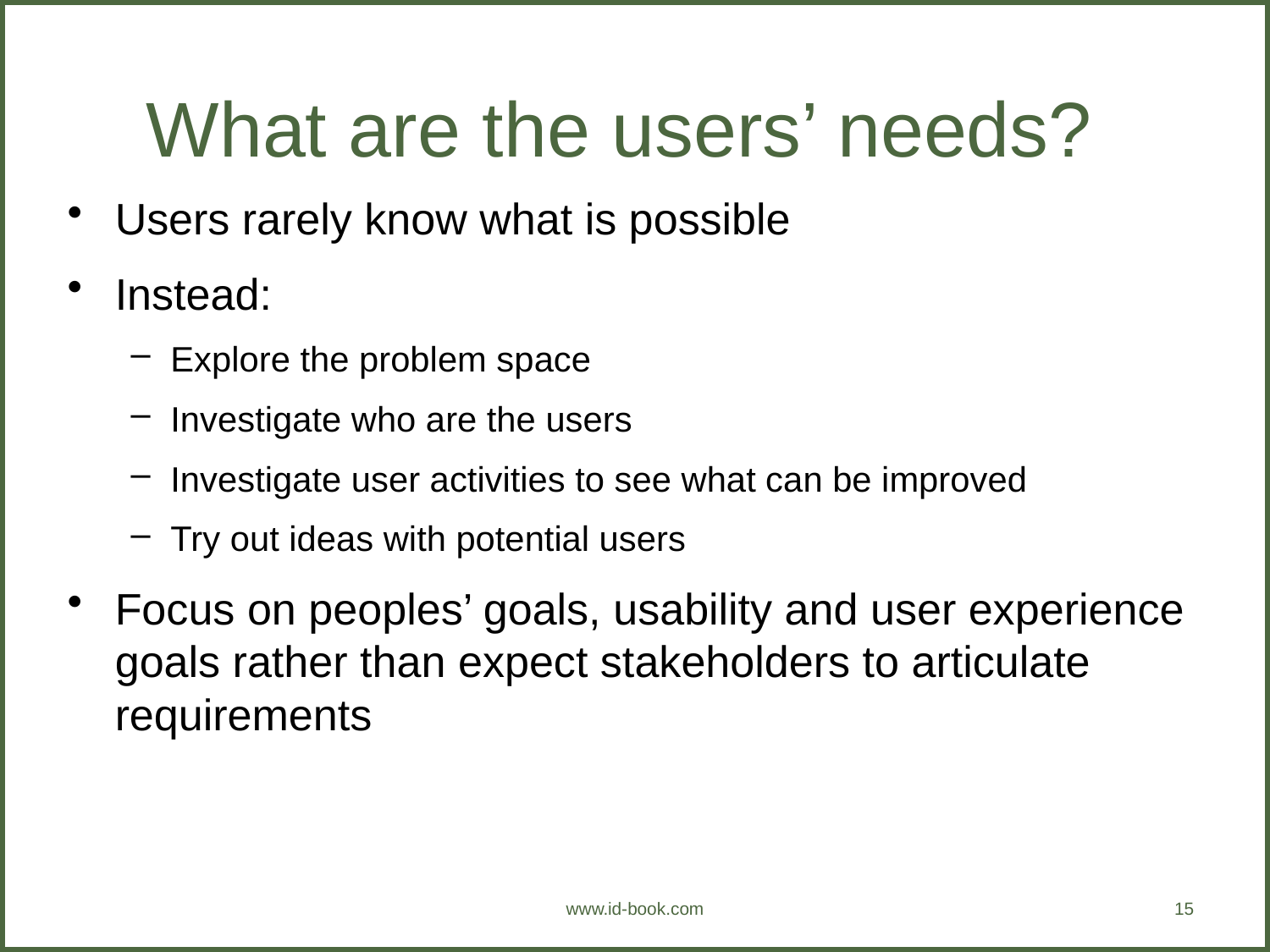

# What are the users’ needs?
Users rarely know what is possible
Instead:
Explore the problem space
Investigate who are the users
Investigate user activities to see what can be improved
Try out ideas with potential users
Focus on peoples’ goals, usability and user experience goals rather than expect stakeholders to articulate requirements
www.id-book.com
15